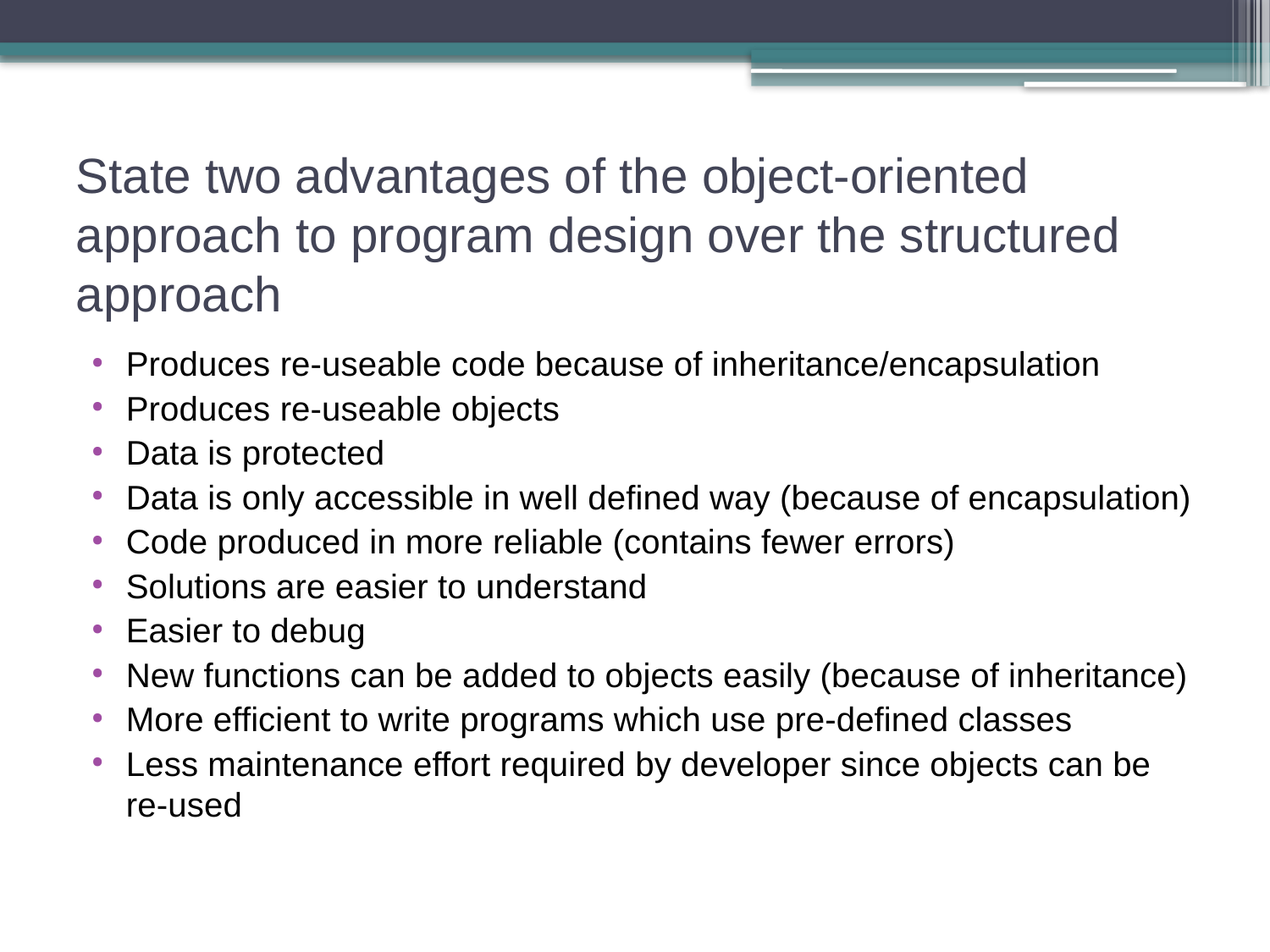

# State two advantages of the object-oriented approach to program design over the structured approach
Produces re-useable code because of inheritance/encapsulation
Produces re-useable objects
Data is protected
Data is only accessible in well defined way (because of encapsulation)
Code produced in more reliable (contains fewer errors)
Solutions are easier to understand
Easier to debug
New functions can be added to objects easily (because of inheritance)
More efficient to write programs which use pre-defined classes
Less maintenance effort required by developer since objects can be re-used